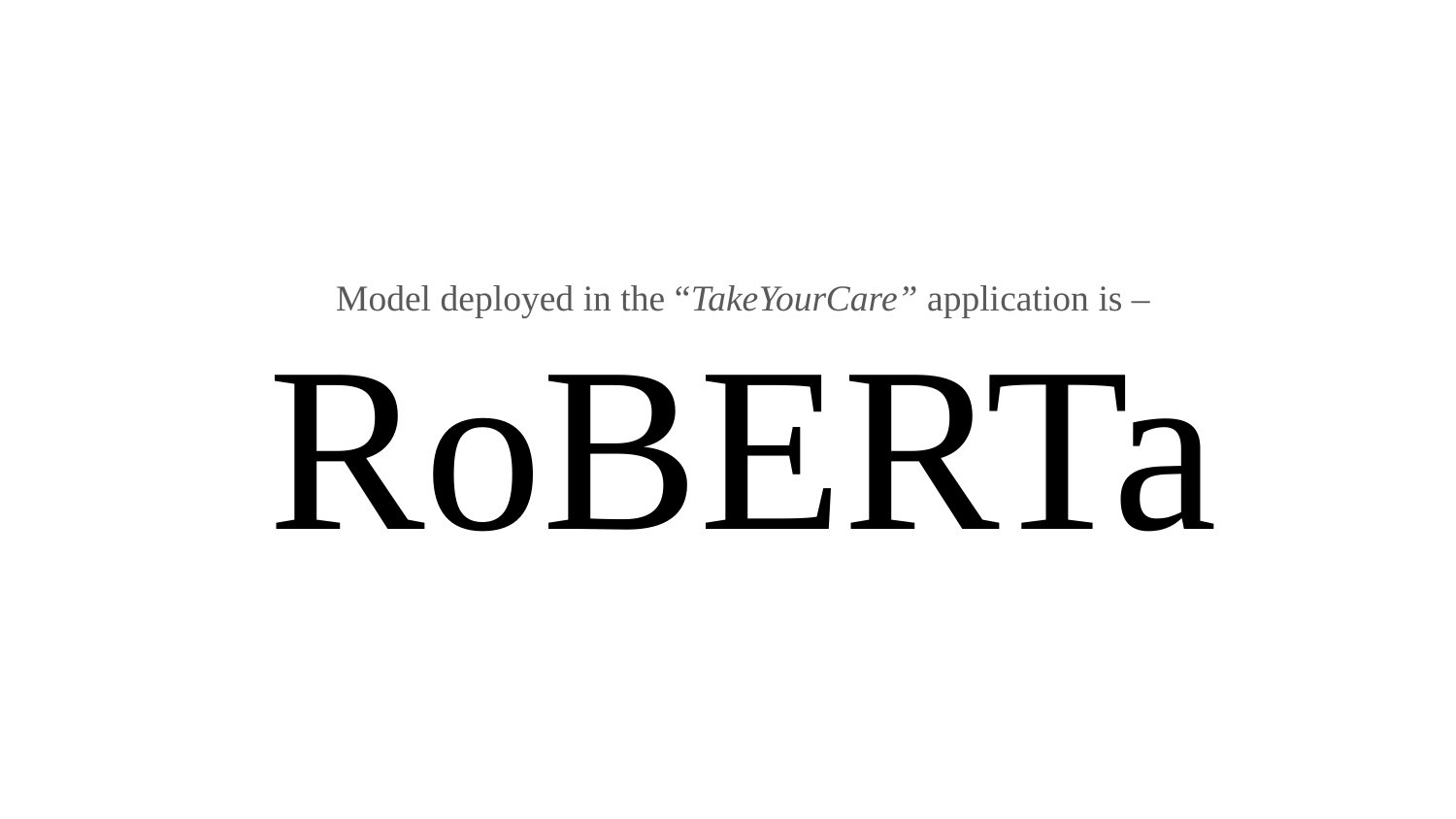

Model deployed in the “TakeYourCare” application is –

# RoBERTa